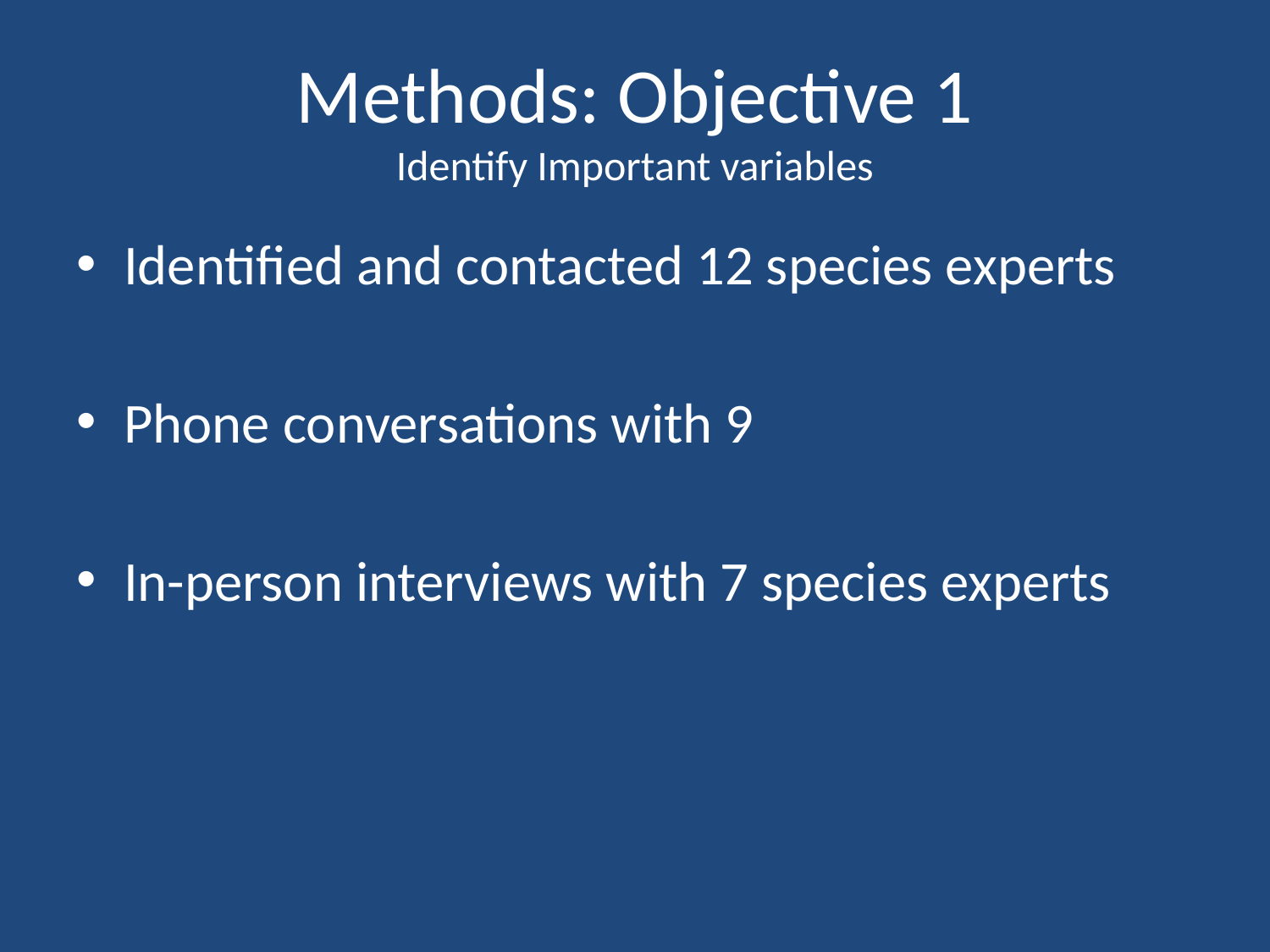

# Methods: Objective 1 Identify Important variables
Identified and contacted 12 species experts

Phone conversations with 9

In-person interviews with 7 species experts